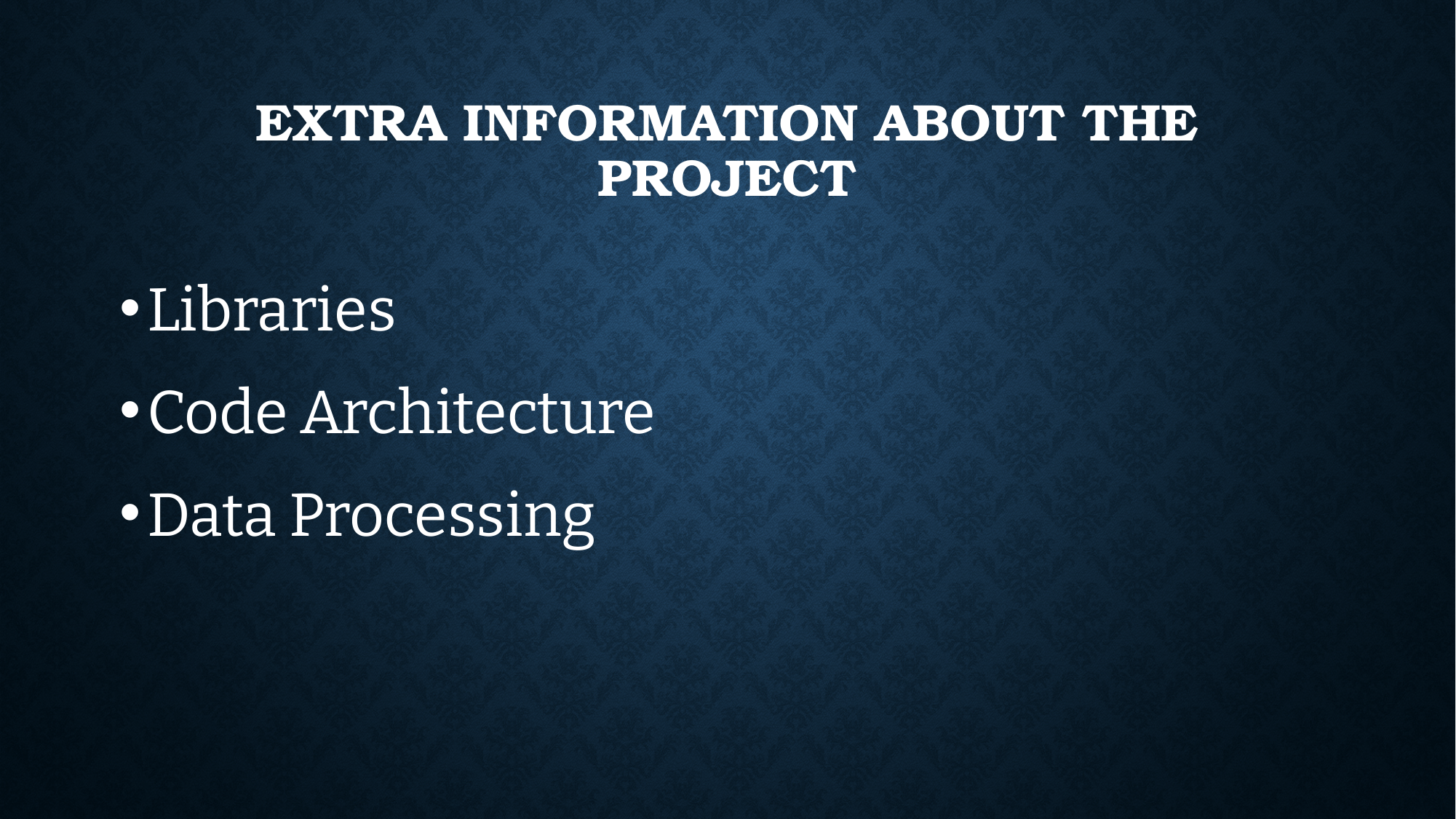

# EXTRA INFORMATION ABOUT THE PROJECT
Libraries
Code Architecture
Data Processing